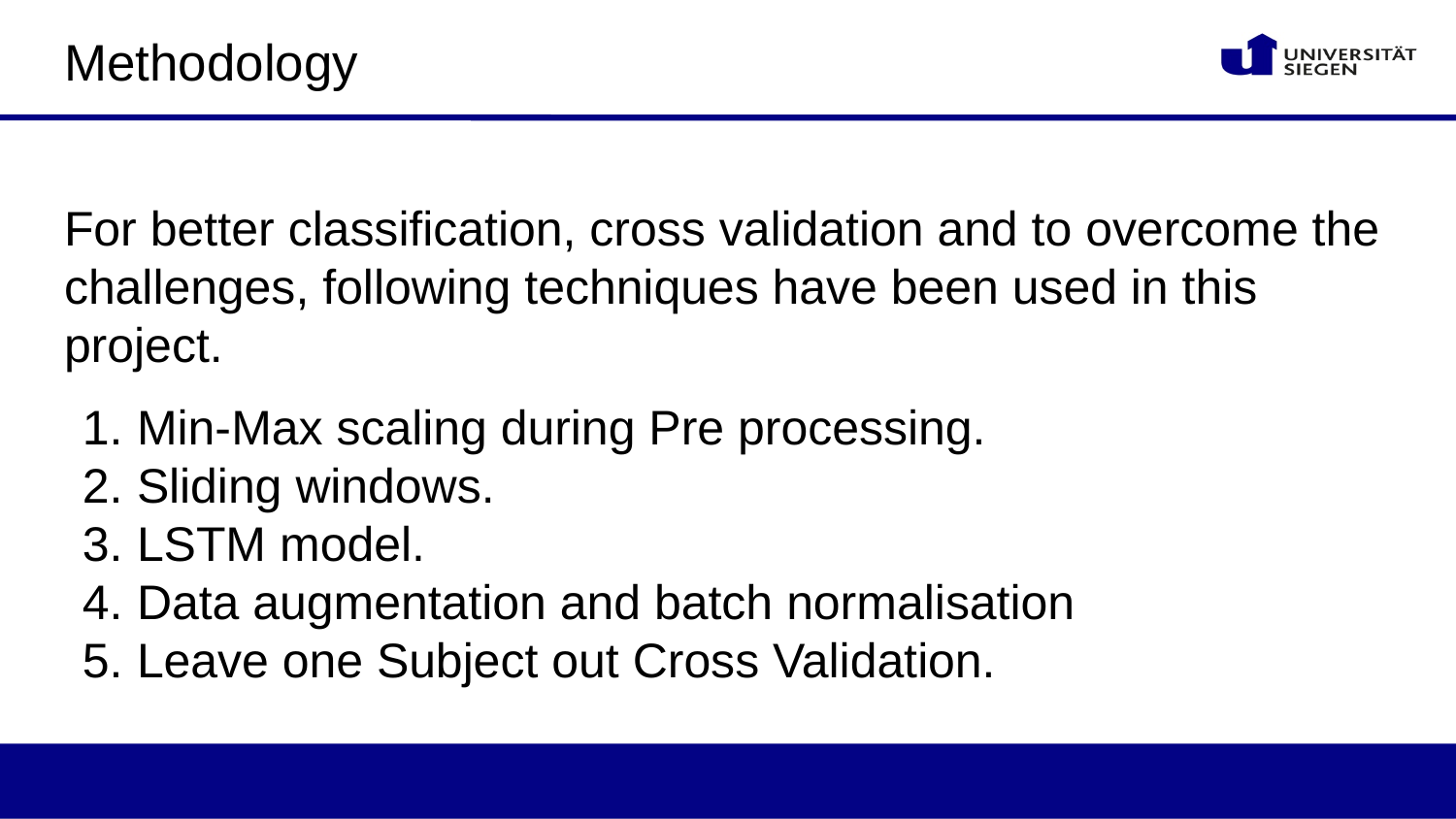

# Methodology
For better classification, cross validation and to overcome the challenges, following techniques have been used in this project.
Min-Max scaling during Pre processing.
Sliding windows.
LSTM model.
Data augmentation and batch normalisation
Leave one Subject out Cross Validation.